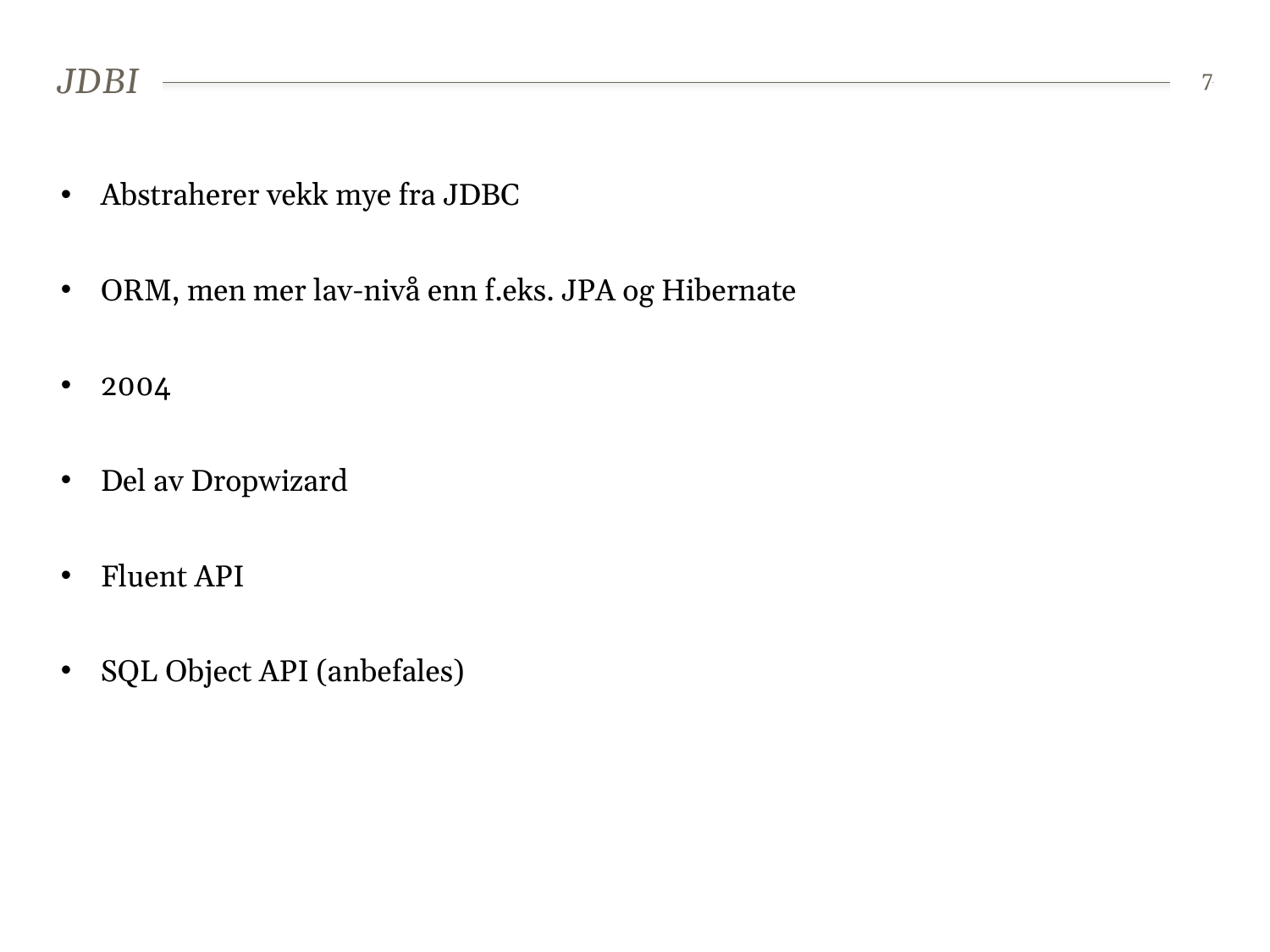

# jDBI
7
Abstraherer vekk mye fra JDBC

ORM, men mer lav-nivå enn f.eks. JPA og Hibernate

2004

Del av Dropwizard

Fluent API

SQL Object API (anbefales)